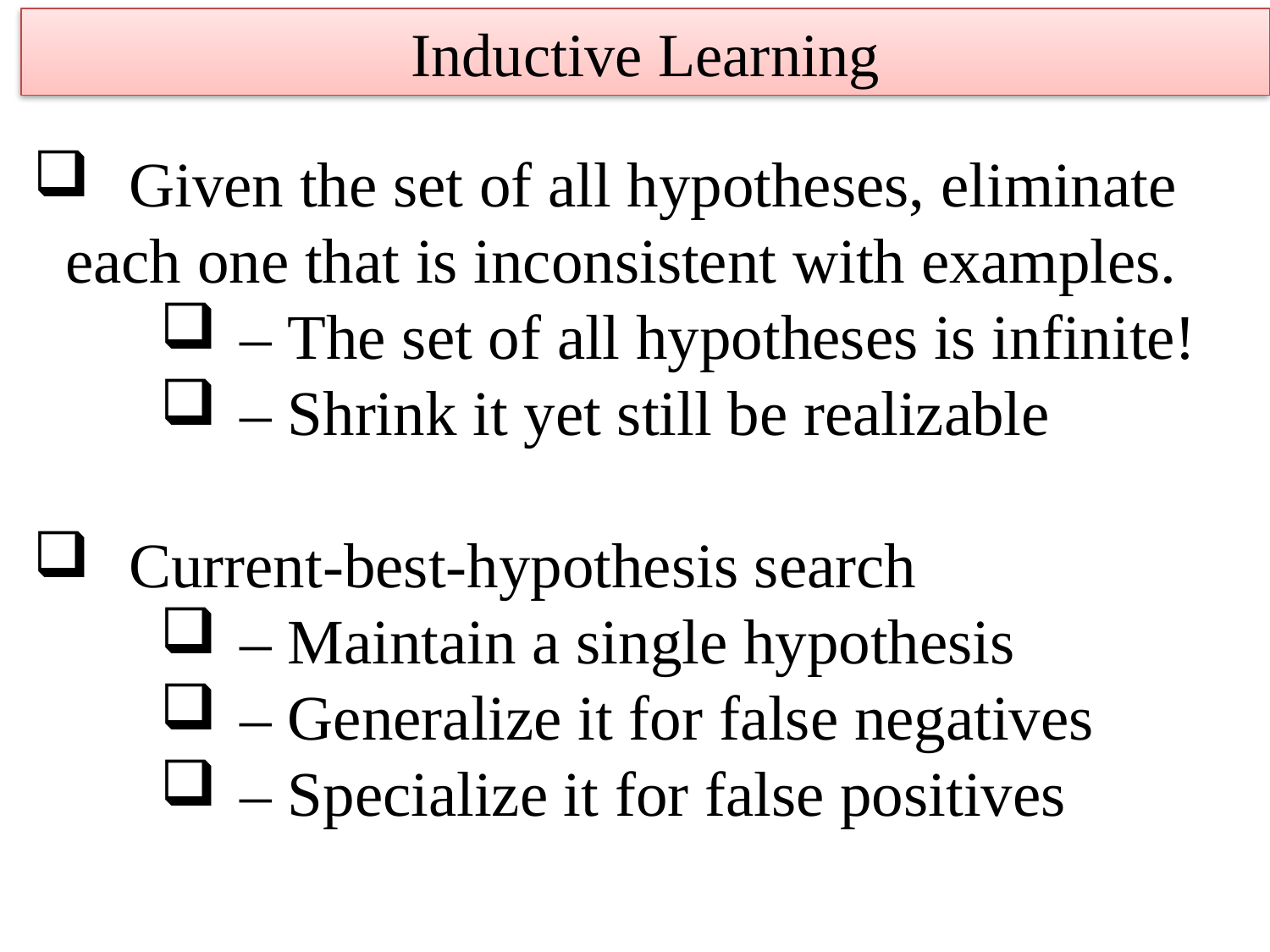

# Inductive Learning
 Given the set of all hypotheses, eliminate
  each one that is inconsistent with examples.
– The set of all hypotheses is infinite!
– Shrink it yet still be realizable

 Current-best-hypothesis search
– Maintain a single hypothesis
– Generalize it for false negatives
– Specialize it for false positives